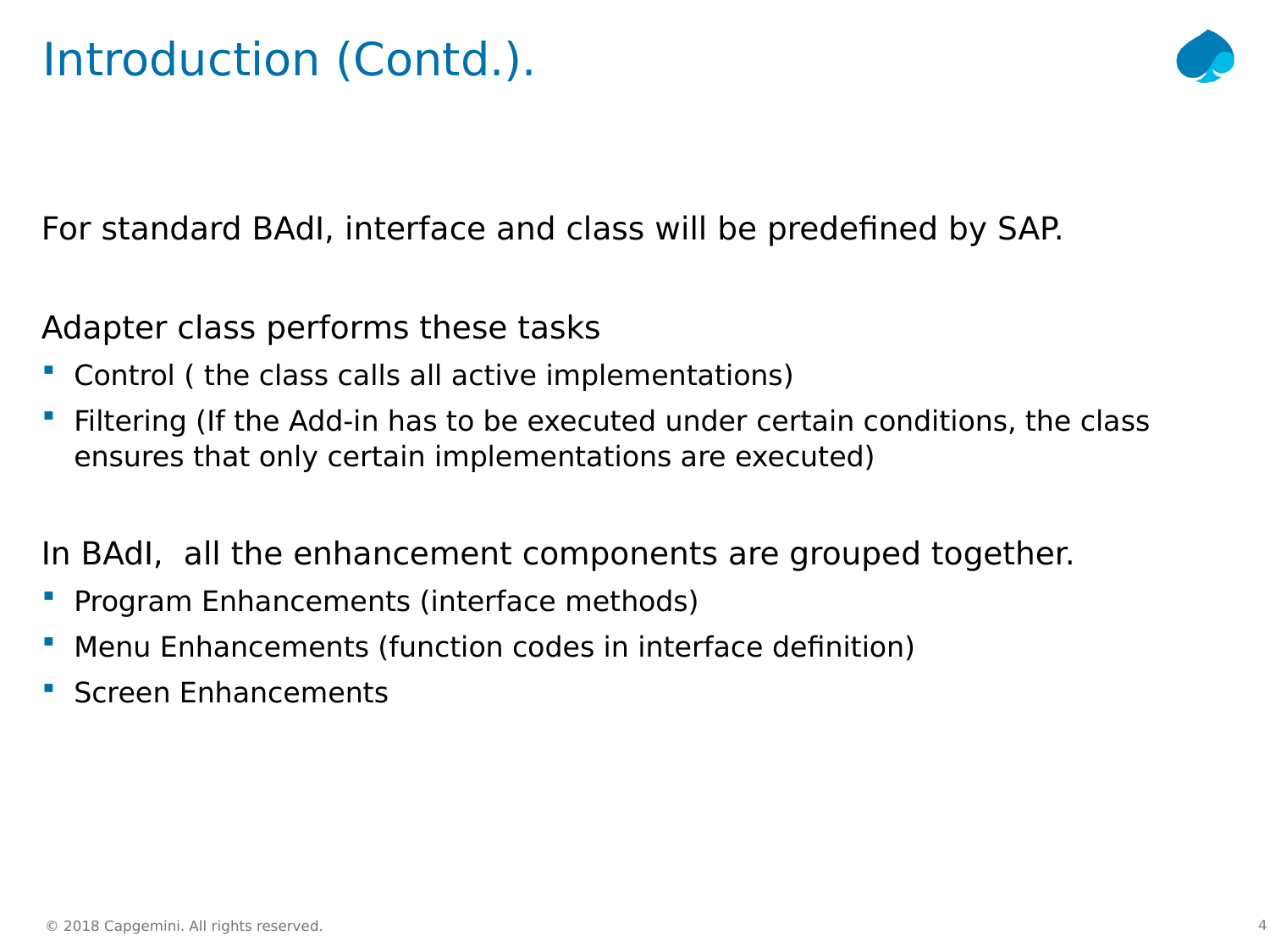

# Introduction (Contd.).
For standard BAdI, interface and class will be predefined by SAP.

Adapter class performs these tasks
Control ( the class calls all active implementations)
Filtering (If the Add-in has to be executed under certain conditions, the class ensures that only certain implementations are executed)

In BAdI,  all the enhancement components are grouped together.
Program Enhancements (interface methods)
Menu Enhancements (function codes in interface definition)
Screen Enhancements